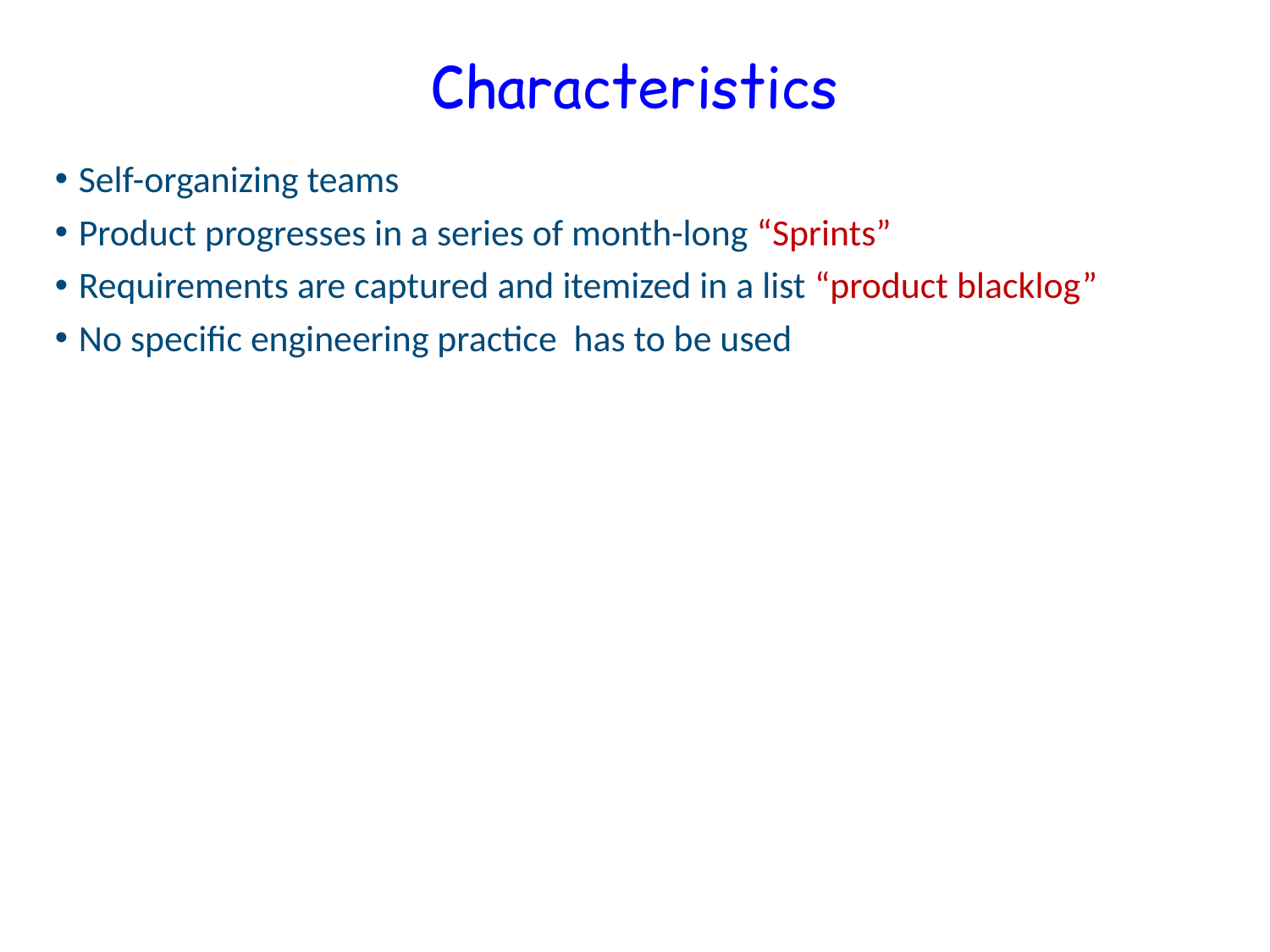

# Characteristics
Self-organizing teams
Product progresses in a series of month-long “Sprints”
Requirements are captured and itemized in a list “product blacklog”
No specific engineering practice  has to be used